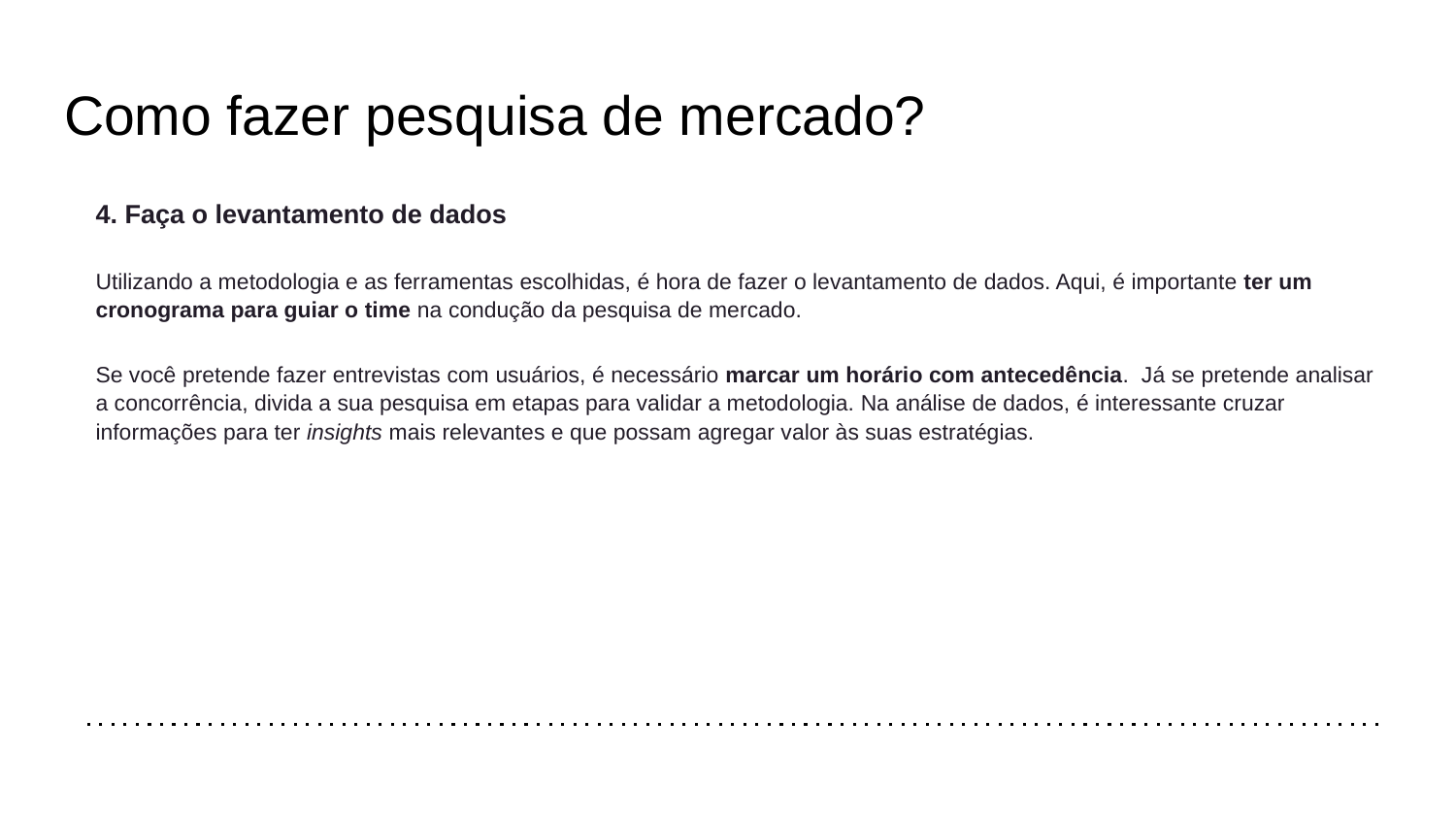

# Como fazer pesquisa de mercado?
4. Faça o levantamento de dados
Utilizando a metodologia e as ferramentas escolhidas, é hora de fazer o levantamento de dados. Aqui, é importante ter um cronograma para guiar o time na condução da pesquisa de mercado.
Se você pretende fazer entrevistas com usuários, é necessário marcar um horário com antecedência.  Já se pretende analisar a concorrência, divida a sua pesquisa em etapas para validar a metodologia. Na análise de dados, é interessante cruzar informações para ter insights mais relevantes e que possam agregar valor às suas estratégias.